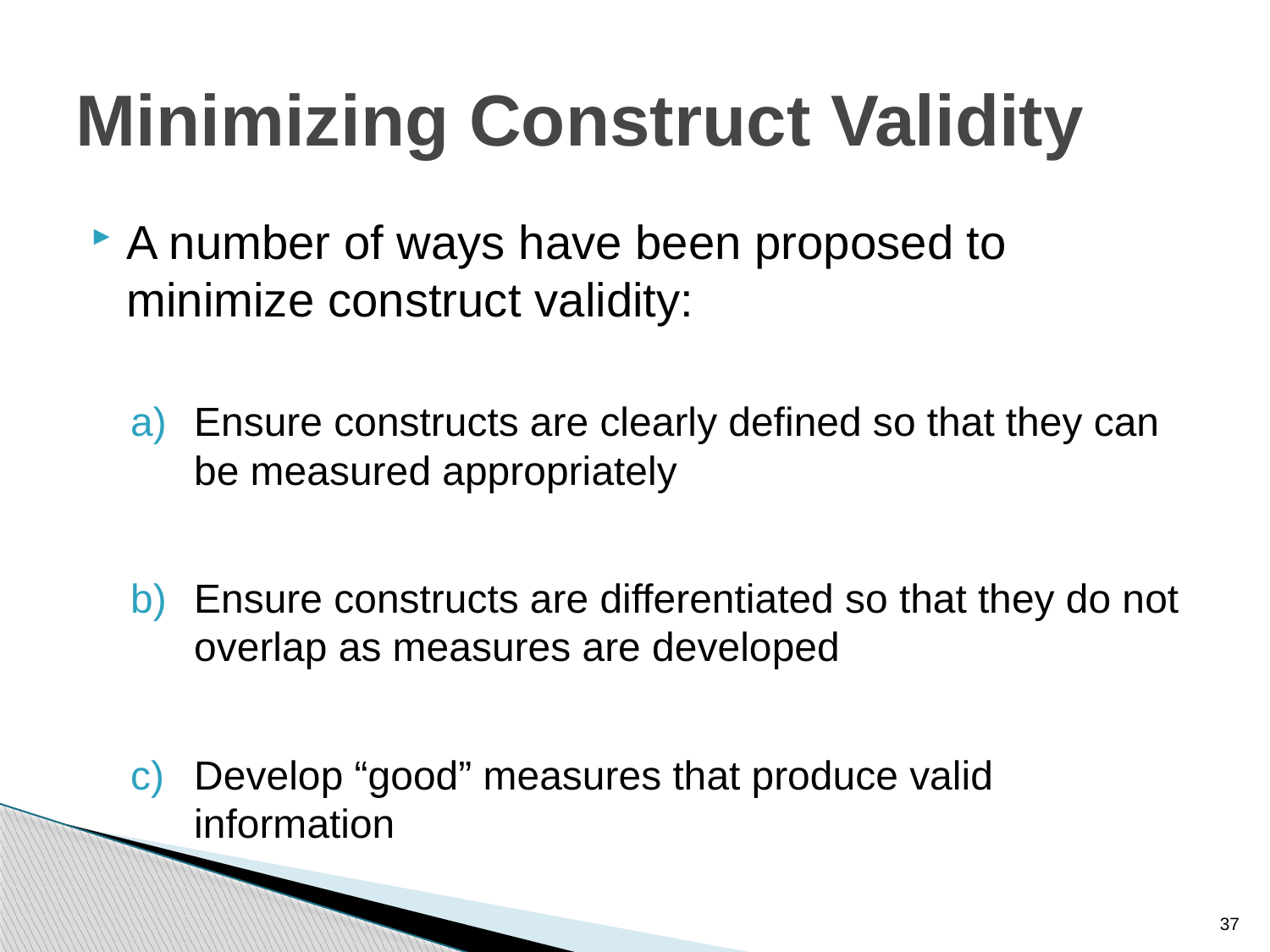

# Minimizing Construct Validity
A number of ways have been proposed to minimize construct validity:

Ensure constructs are clearly defined so that they can  be measured appropriately

Ensure constructs are differentiated so that they do not overlap as measures are developed

Develop “good” measures that produce valid information

37